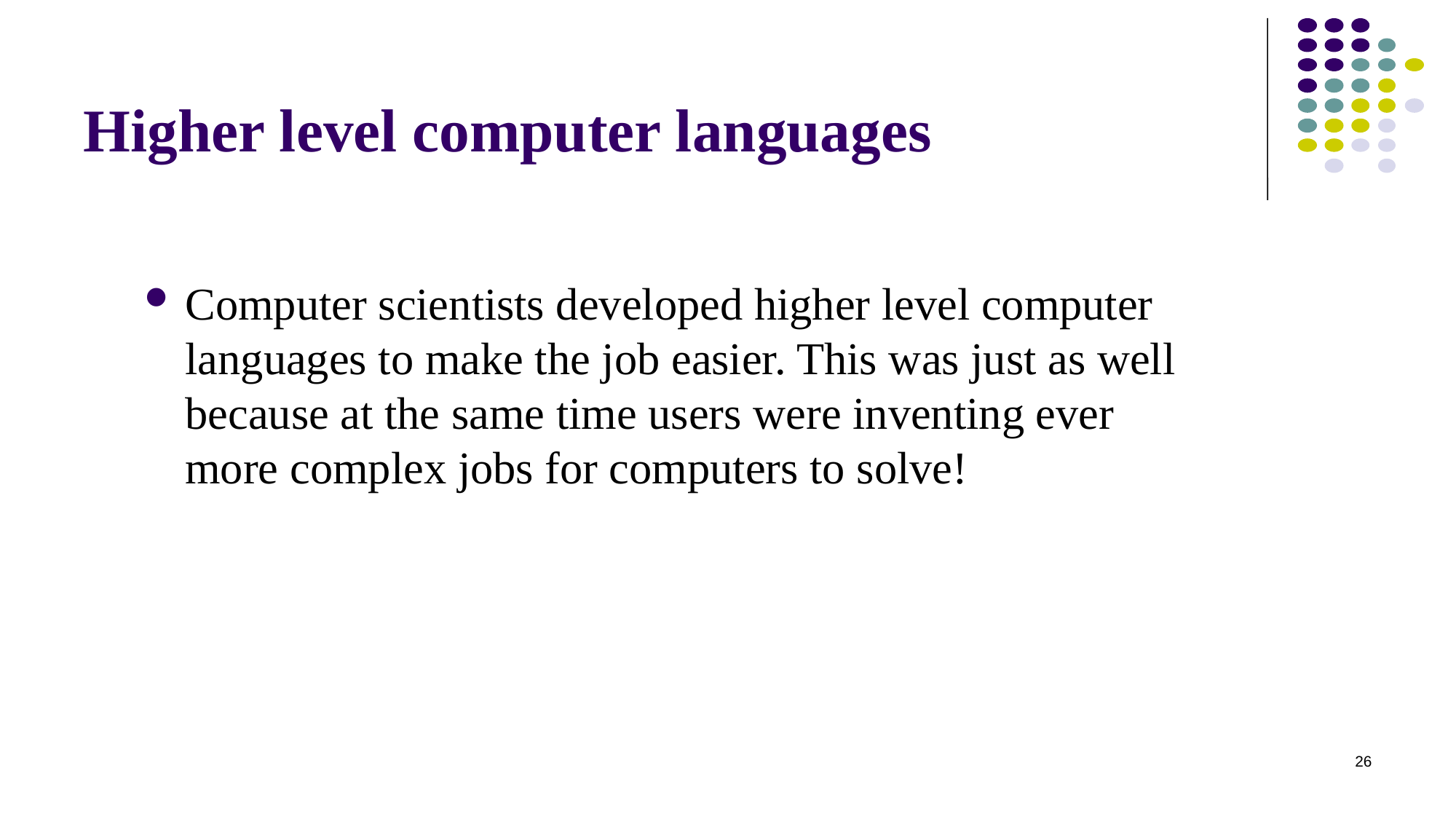

# Higher level computer languages

Computer scientists developed higher level computer languages to make the job easier. This was just as well because at the same time users were inventing ever more complex jobs for computers to solve!

26